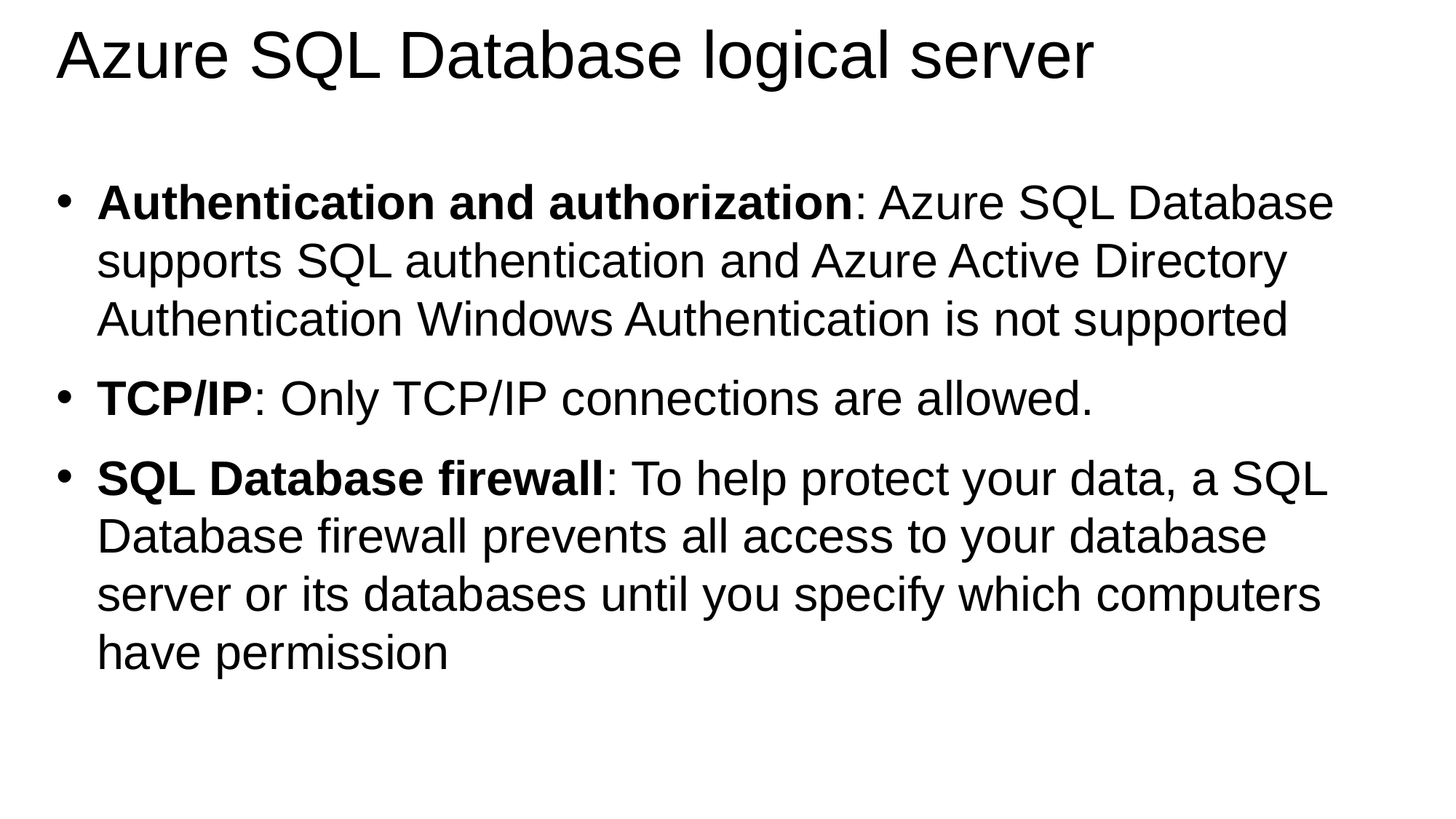

# Azure SQL Database logical server
Authentication and authorization: Azure SQL Database supports SQL authentication and Azure Active Directory Authentication Windows Authentication is not supported
TCP/IP: Only TCP/IP connections are allowed.
SQL Database firewall: To help protect your data, a SQL Database firewall prevents all access to your database server or its databases until you specify which computers have permission